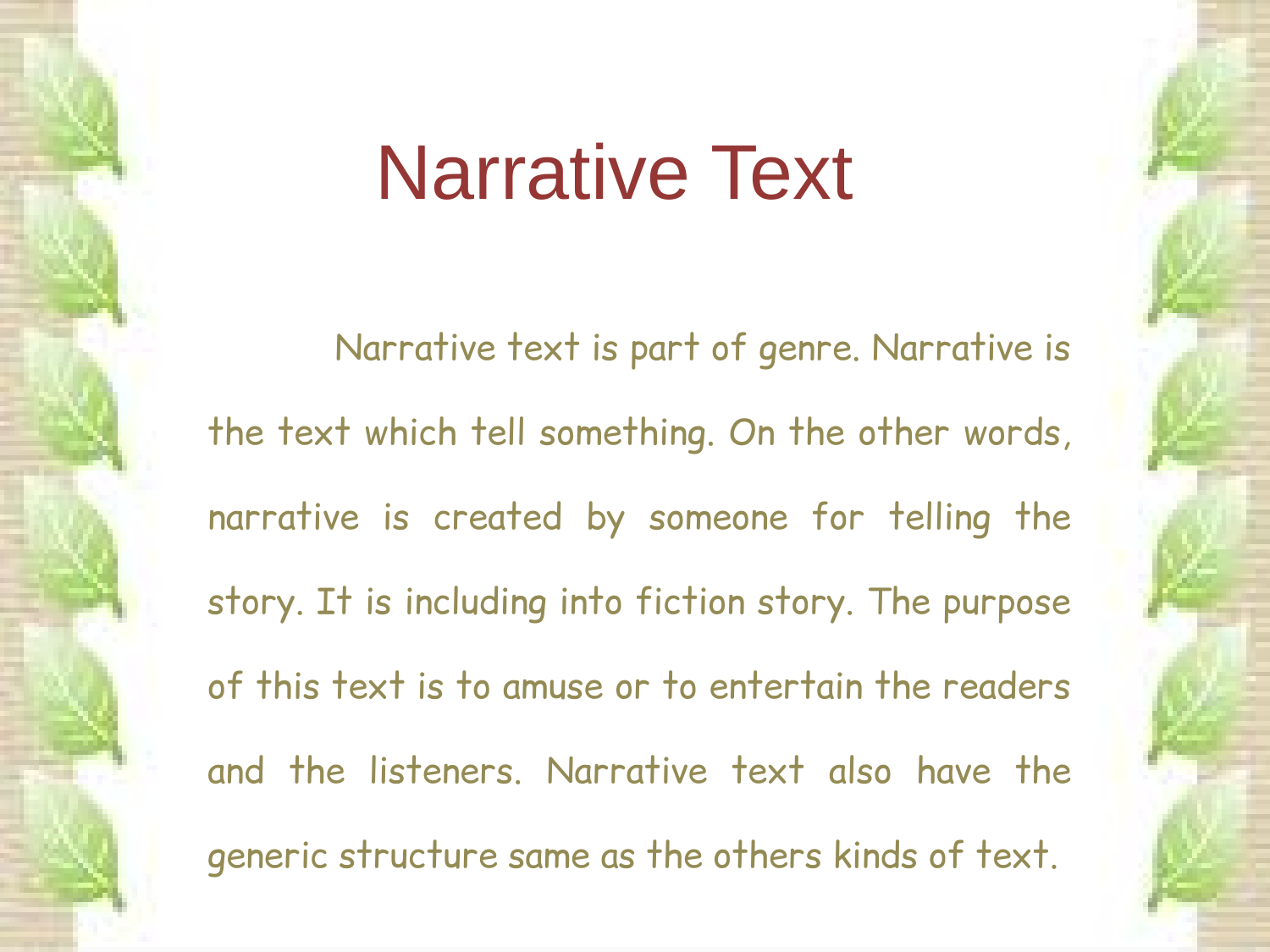

# Narrative Text
	Narrative text is part of genre. Narrative is the text which tell something. On the other words, narrative is created by someone for telling the story. It is including into fiction story. The purpose of this text is to amuse or to entertain the readers and the listeners. Narrative text also have the generic structure same as the others kinds of text.